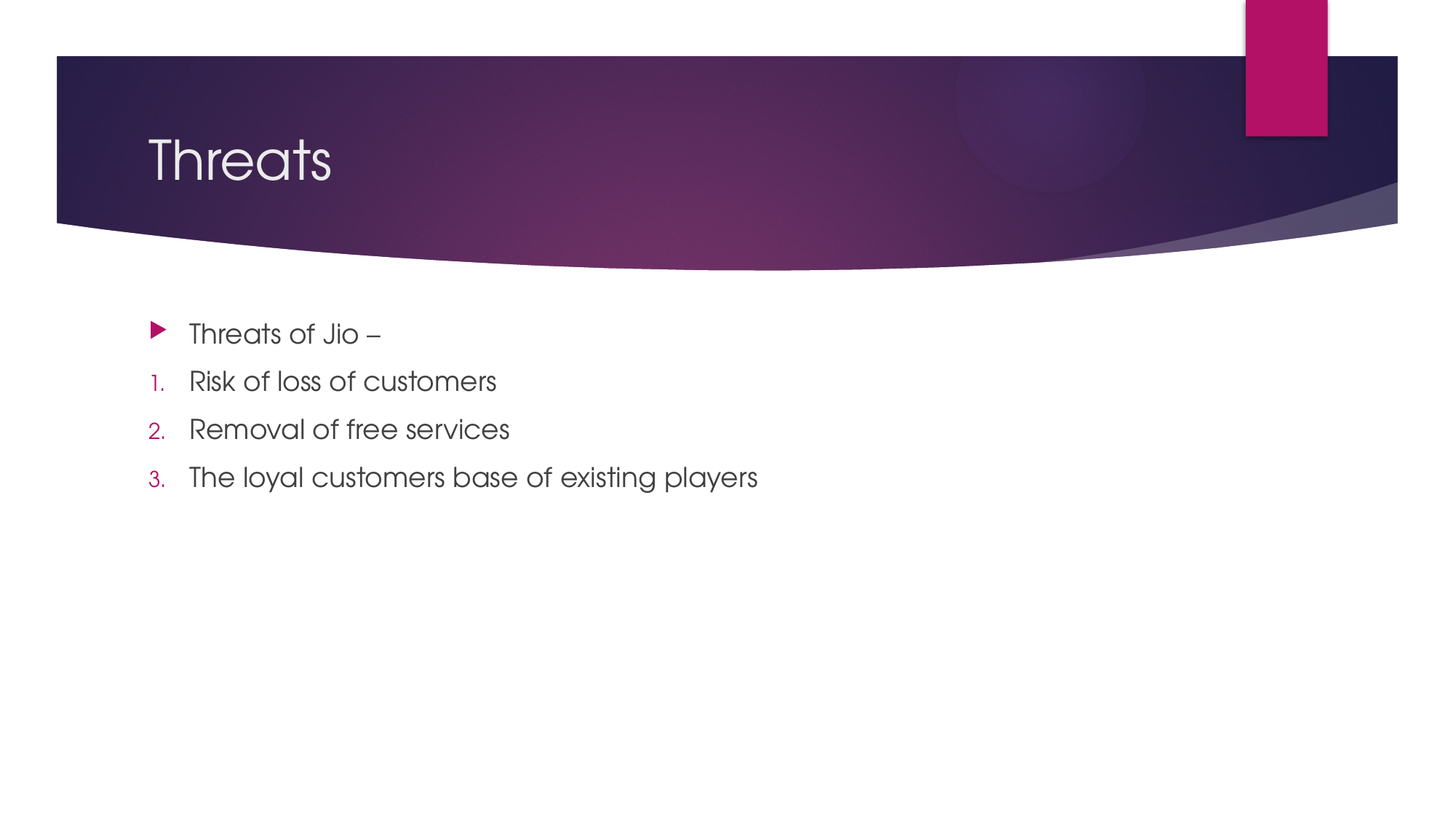

# Threats
Threats of Jio –
Risk of loss of customers
Removal of free services
The loyal customers base of existing players